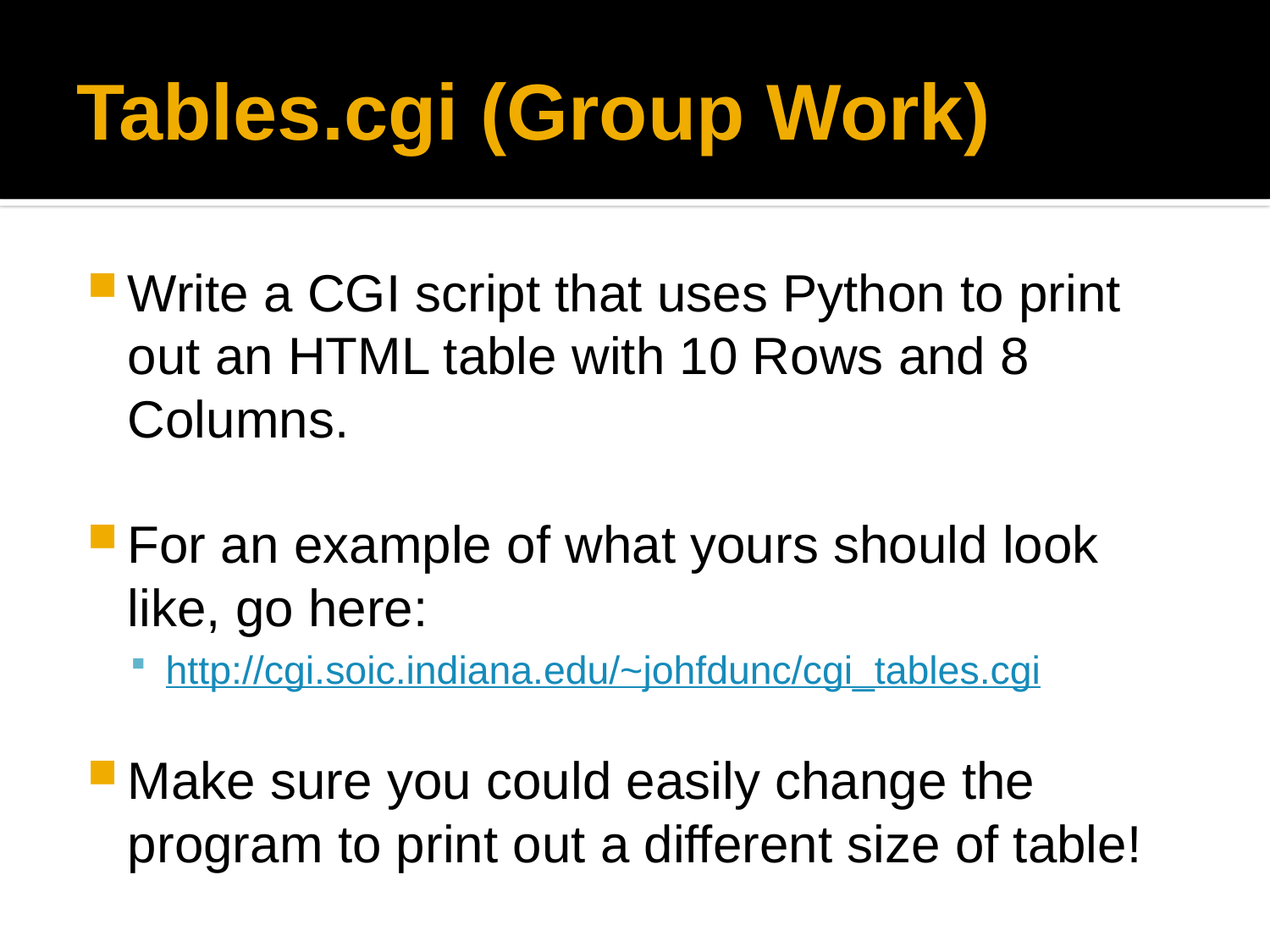

# Tables.cgi (Group Work)
Write a CGI script that uses Python to print out an HTML table with 10 Rows and 8 Columns.

For an example of what yours should look like, go here:
http://cgi.soic.indiana.edu/~johfdunc/cgi_tables.cgi

Make sure you could easily change the program to print out a different size of table!